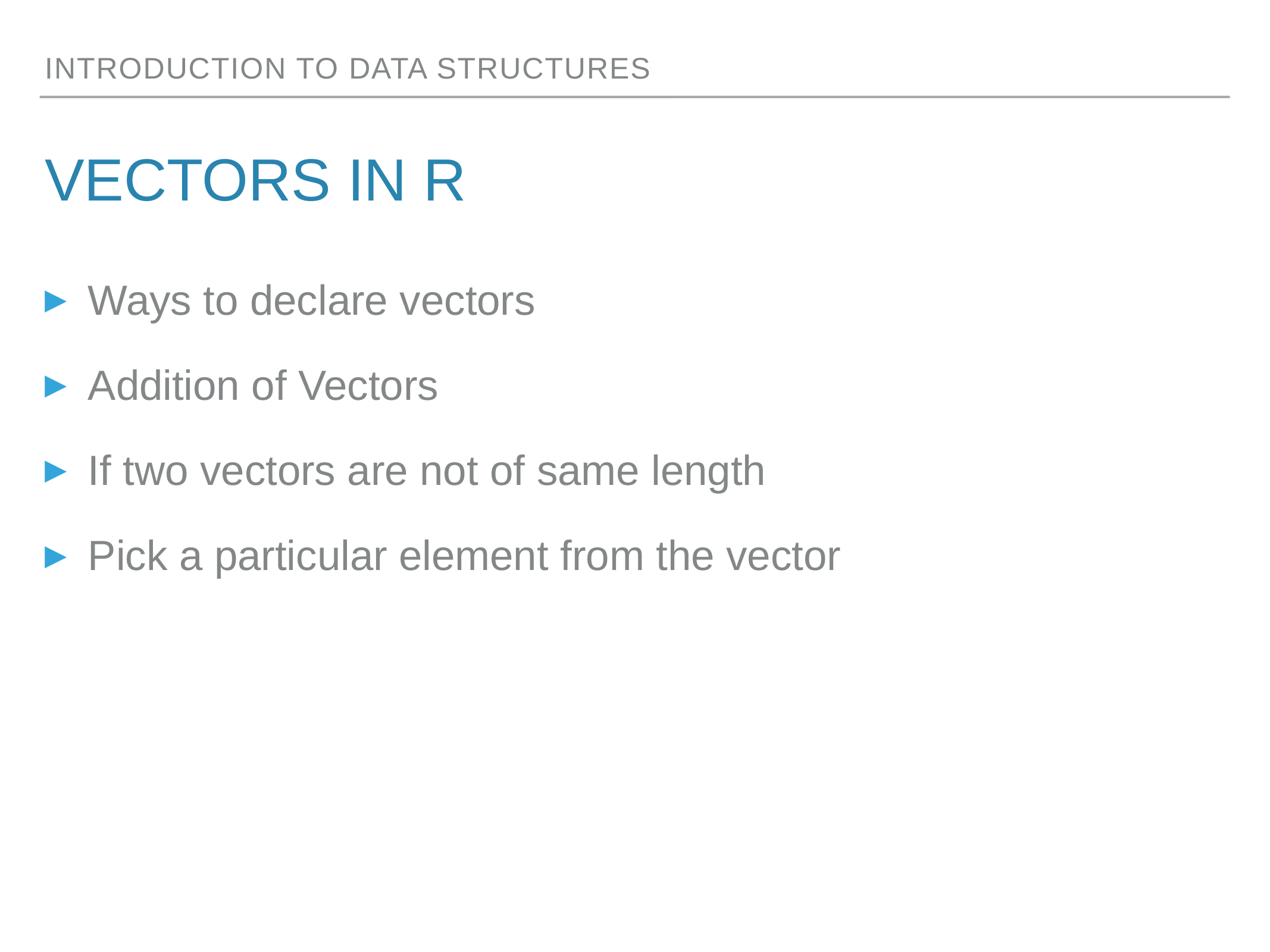

introduction to data structures
# vectors in r
Ways to declare vectors
Addition of Vectors
If two vectors are not of same length
Pick a particular element from the vector